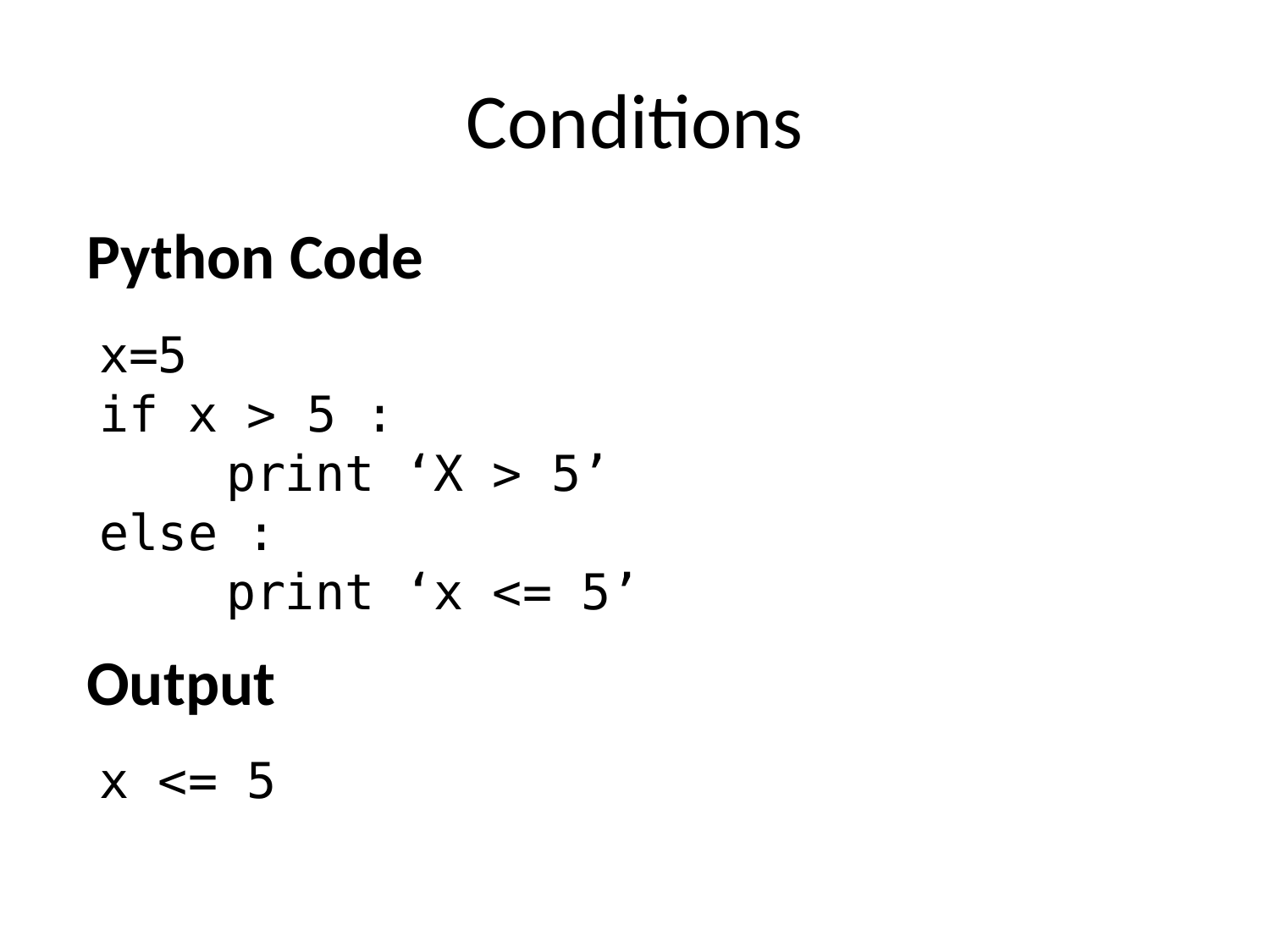

# Conditions
Python Code
x=5
if x > 5 :
	print ‘X > 5’
else :
	print ‘x <= 5’
Output
x <= 5